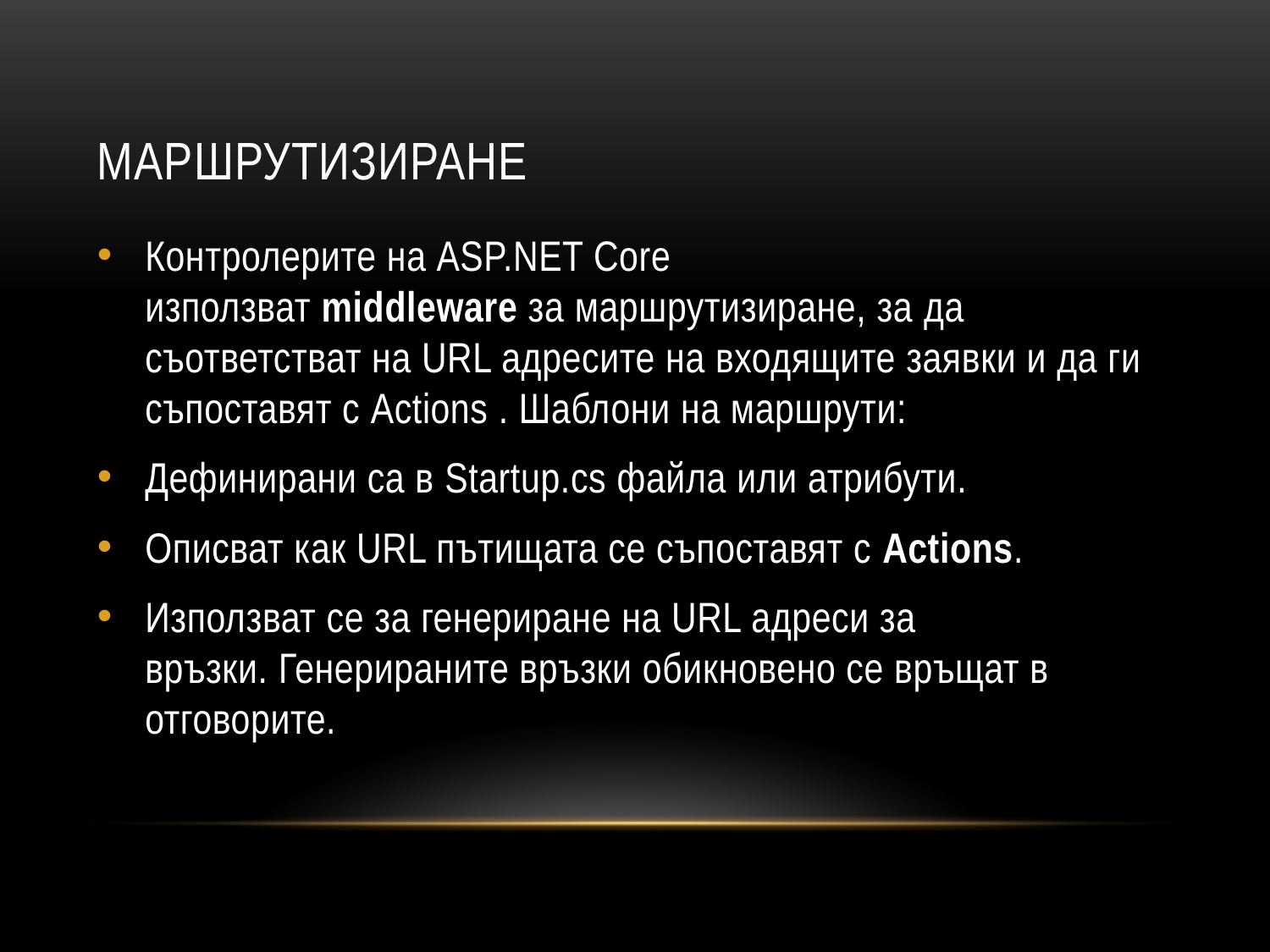

# Маршрутизиране
Контролерите на ASP.NET Core използват middleware за маршрутизиране, за да съответстват на URL адресите на входящите заявки и да ги съпоставят с Actions . Шаблони на маршрути:
Дефинирани са в Startup.cs файла или атрибути.
Описват как URL пътищата се съпоставят с Actions.
Използват се за генериране на URL адреси за връзки. Генерираните връзки обикновено се връщат в отговорите.